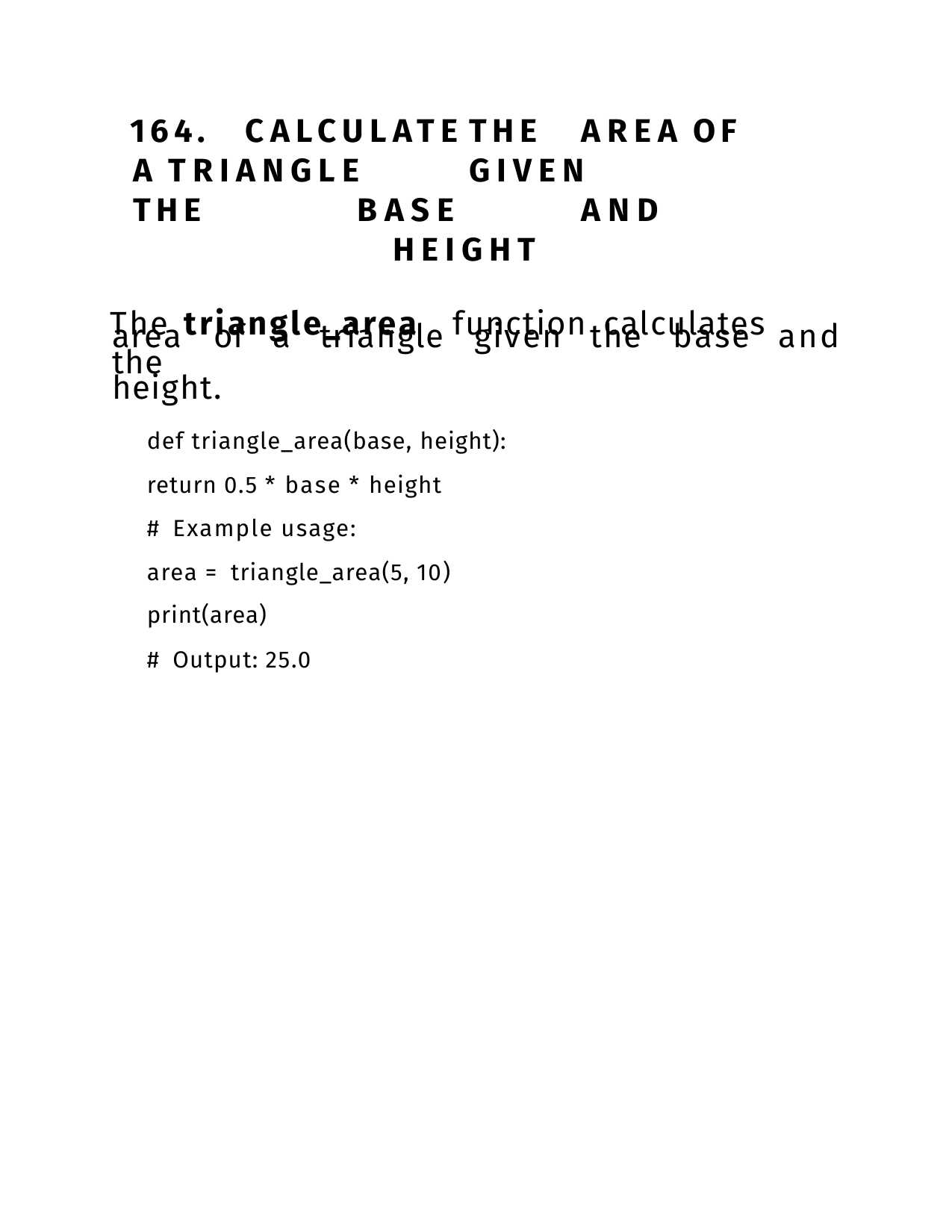

164.	CALCULATE	THE	AREA	OF	A TRIANGLE	GIVEN		THE		BASE		AND
HEIGHT
The triangle_area	function	calculates	the
area	of	a	triangle	given height.
def triangle_area(base, height): return 0.5 * base * height
# Example usage:
area = triangle_area(5, 10) print(area)
# Output: 25.0
the	base	and